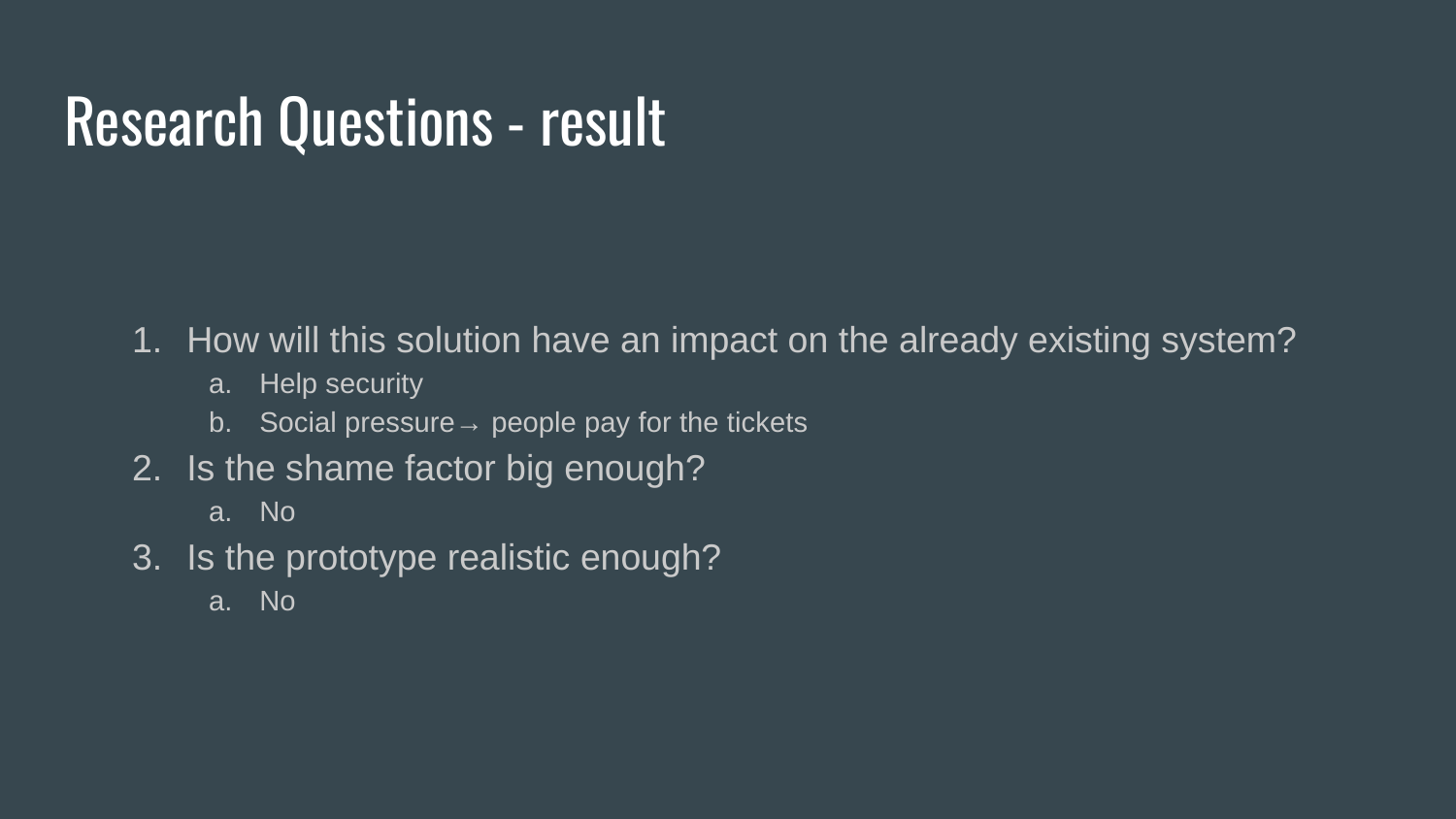

# Research Questions - result
How will this solution have an impact on the already existing system?
Help security
Social pressure→ people pay for the tickets
Is the shame factor big enough?
No
Is the prototype realistic enough?
No